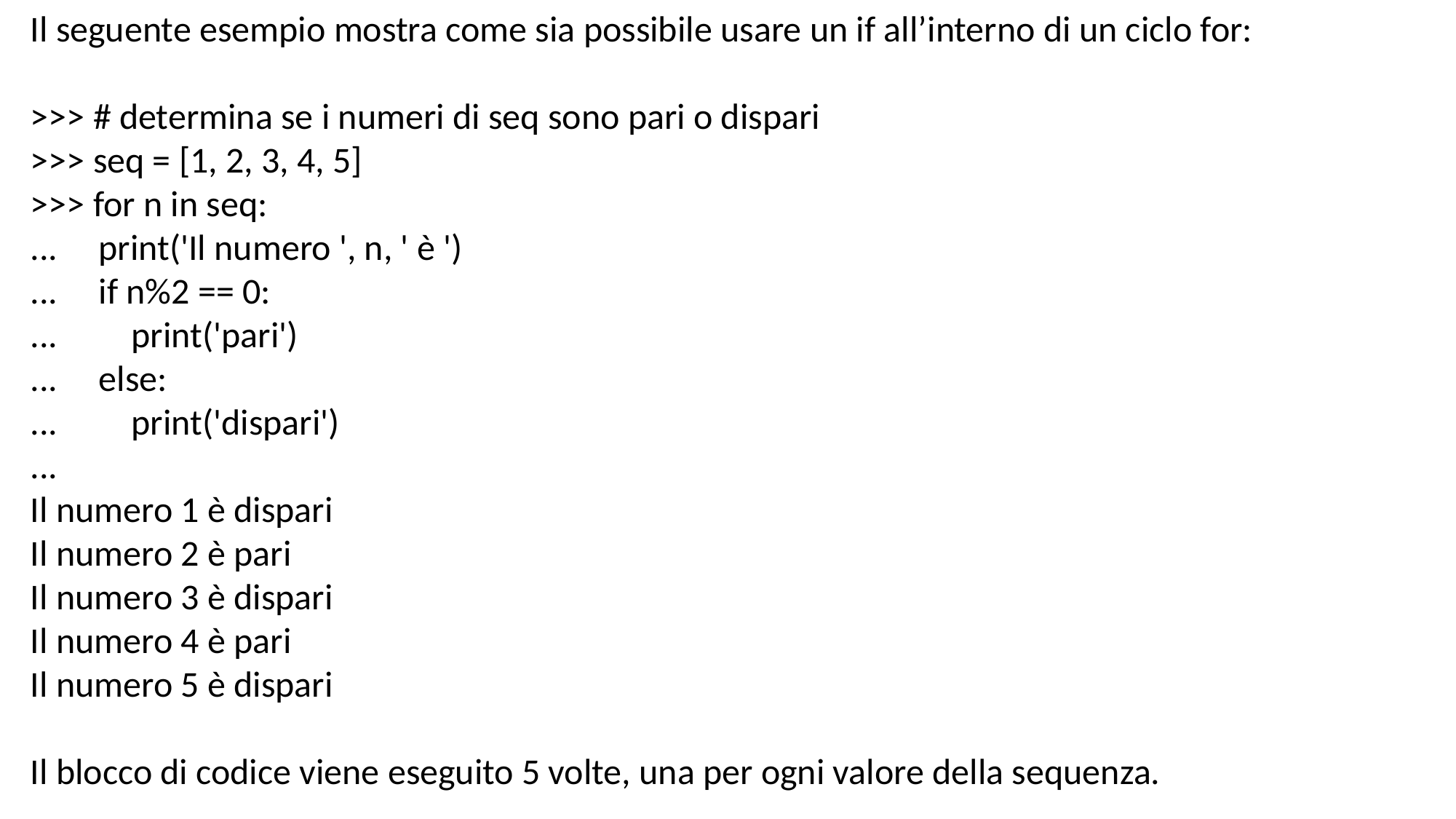

Il seguente esempio mostra come sia possibile usare un if all’interno di un ciclo for:

>>> # determina se i numeri di seq sono pari o dispari
>>> seq = [1, 2, 3, 4, 5]
>>> for n in seq:
...     print('Il numero ', n, ' è ')
...     if n%2 == 0:
...         print('pari')
...     else:
...         print('dispari')
...
Il numero 1 è dispari
Il numero 2 è pari
Il numero 3 è dispari
Il numero 4 è pari
Il numero 5 è dispari

Il blocco di codice viene eseguito 5 volte, una per ogni valore della sequenza.